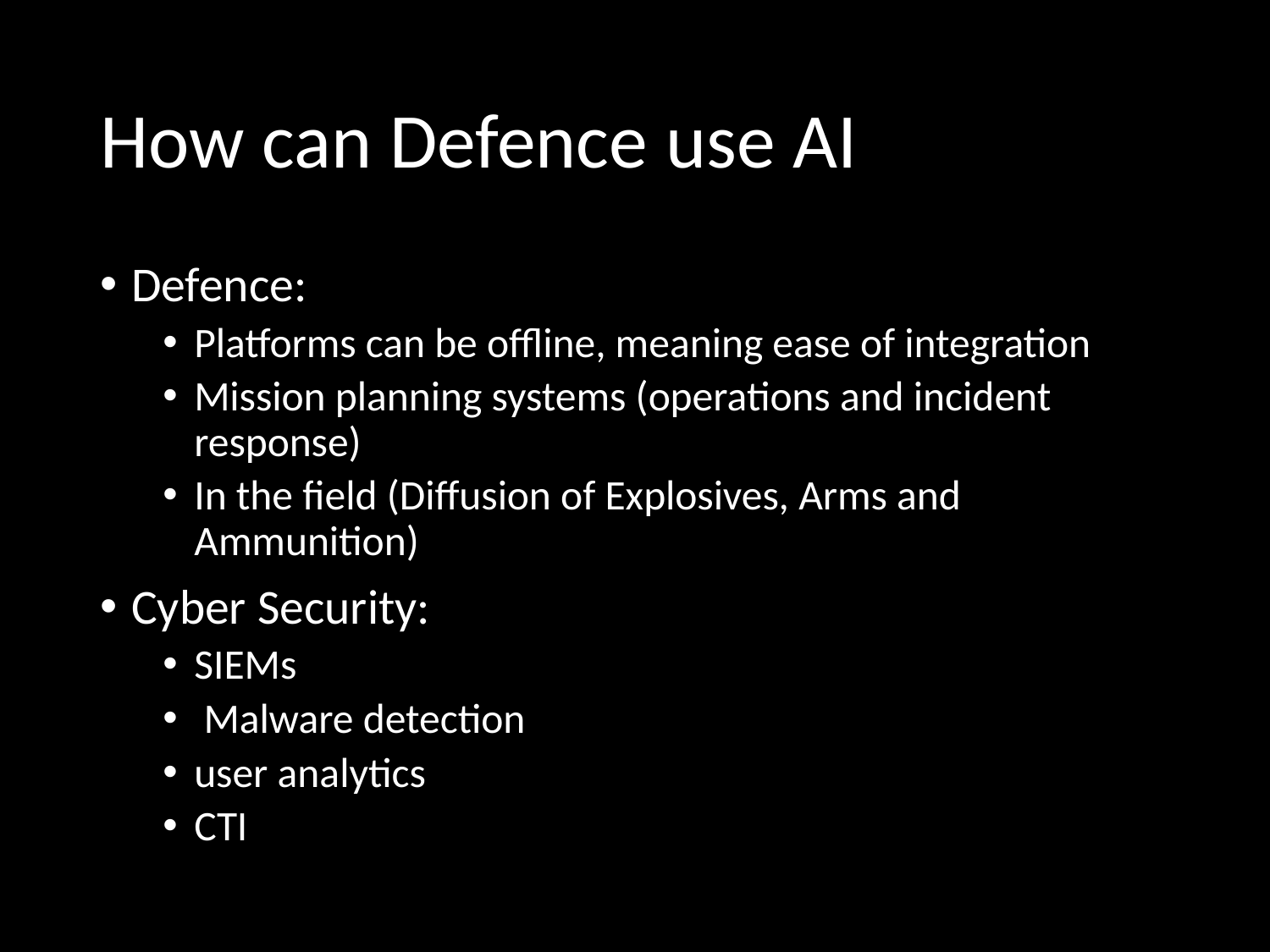

# How can Defence use AI
Defence:
Platforms can be offline, meaning ease of integration
Mission planning systems (operations and incident response)
In the field (Diffusion of Explosives, Arms and Ammunition)
Cyber Security:
SIEMs
 Malware detection
user analytics
CTI